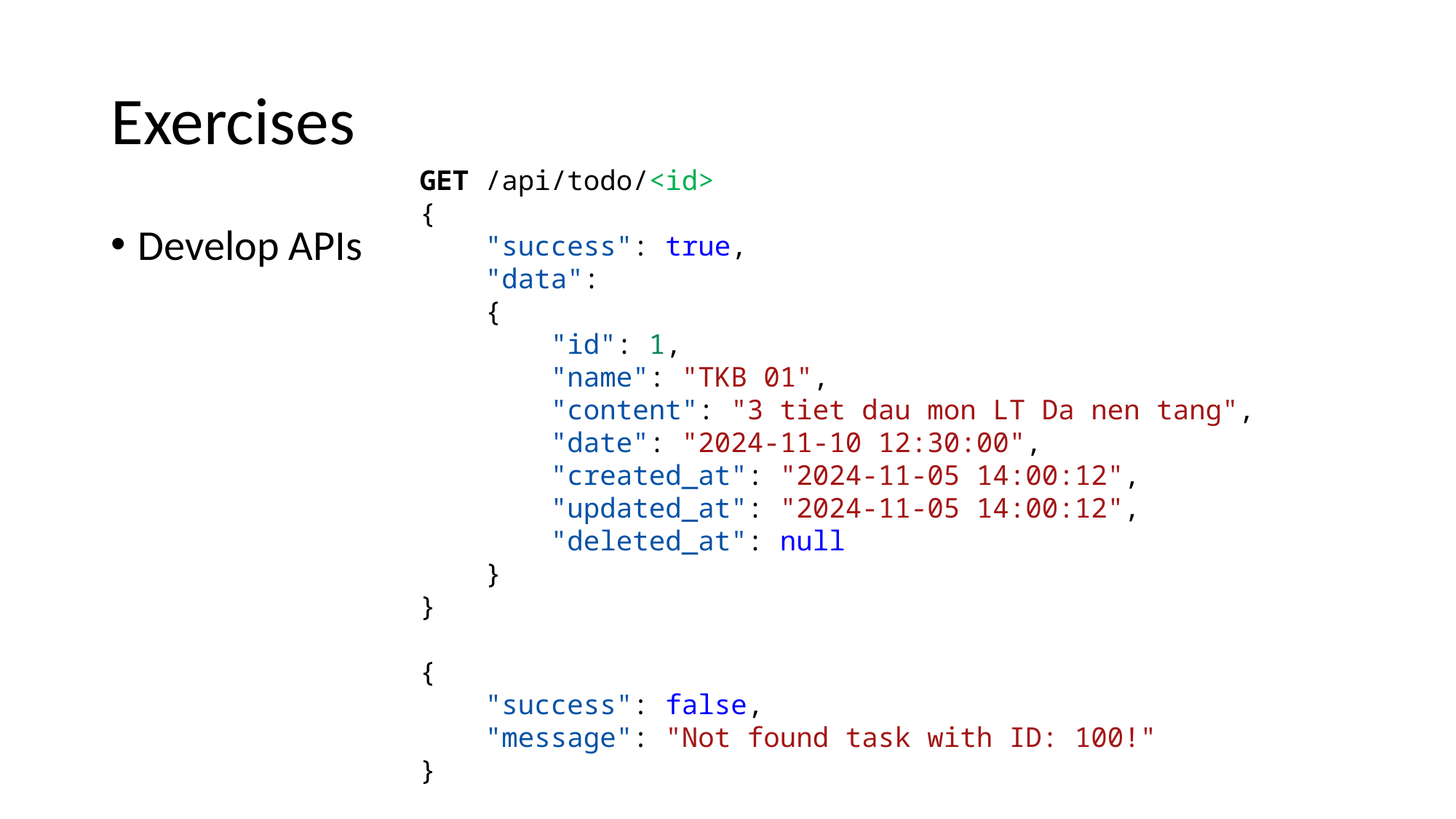

# Exercises
GET /api/todo/<id>
{
    "success": true,
    "data":
    {
        "id": 1,
        "name": "TKB 01",
        "content": "3 tiet dau mon LT Da nen tang",
        "date": "2024-11-10 12:30:00",
        "created_at": "2024-11-05 14:00:12",
        "updated_at": "2024-11-05 14:00:12",
        "deleted_at": null
    }
}
{
    "success": false,
    "message": "Not found task with ID: 100!"
}
Develop APIs